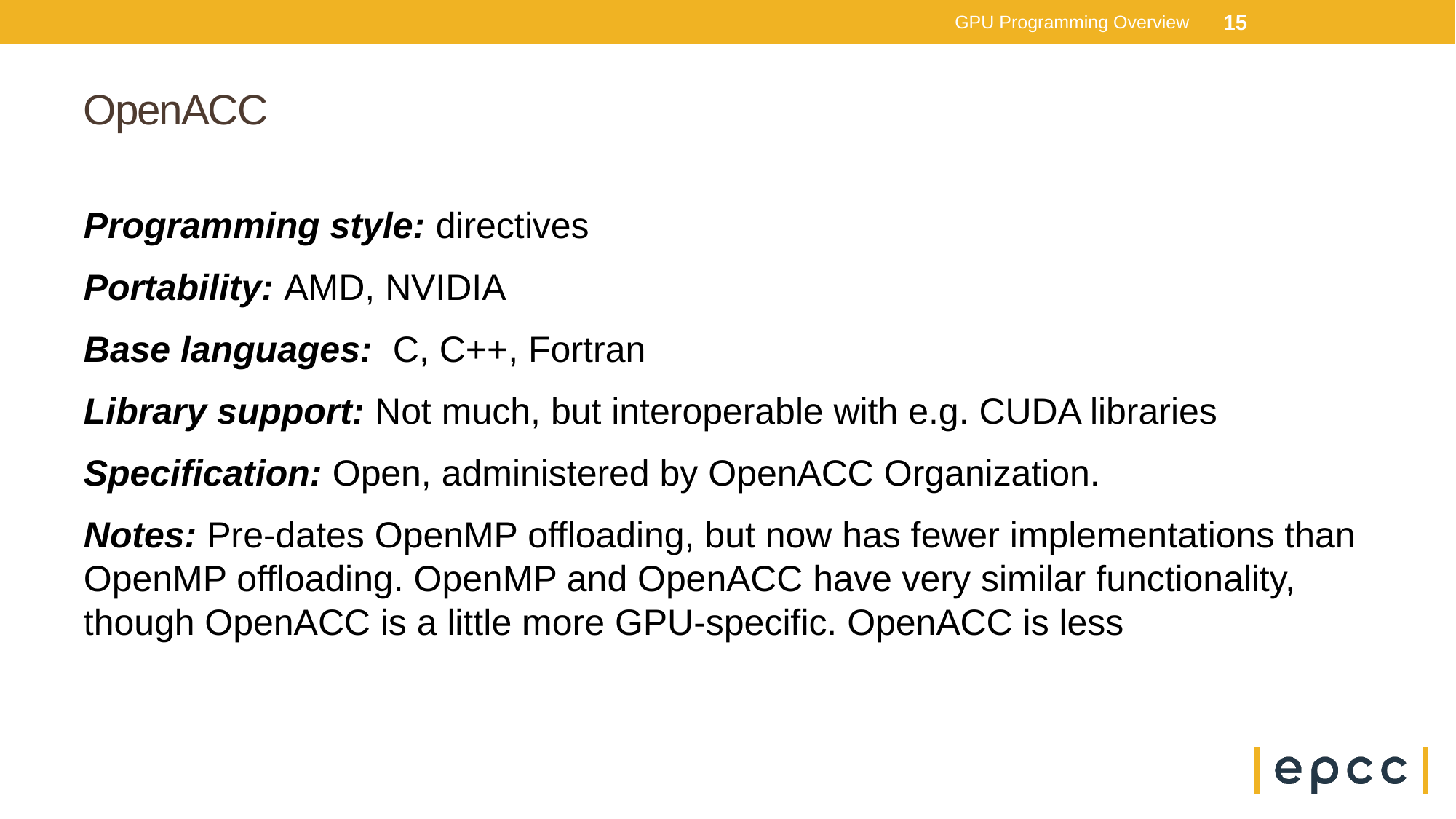

GPU Programming Overview
15
# OpenACC

Programming style: directives
Portability: AMD, NVIDIA
Base languages:  C, C++, Fortran
Library support: Not much, but interoperable with e.g. CUDA libraries
Specification: Open, administered by OpenACC Organization.
Notes: Pre-dates OpenMP offloading, but now has fewer implementations than OpenMP offloading. OpenMP and OpenACC have very similar functionality, though OpenACC is a little more GPU-specific. OpenACC is less